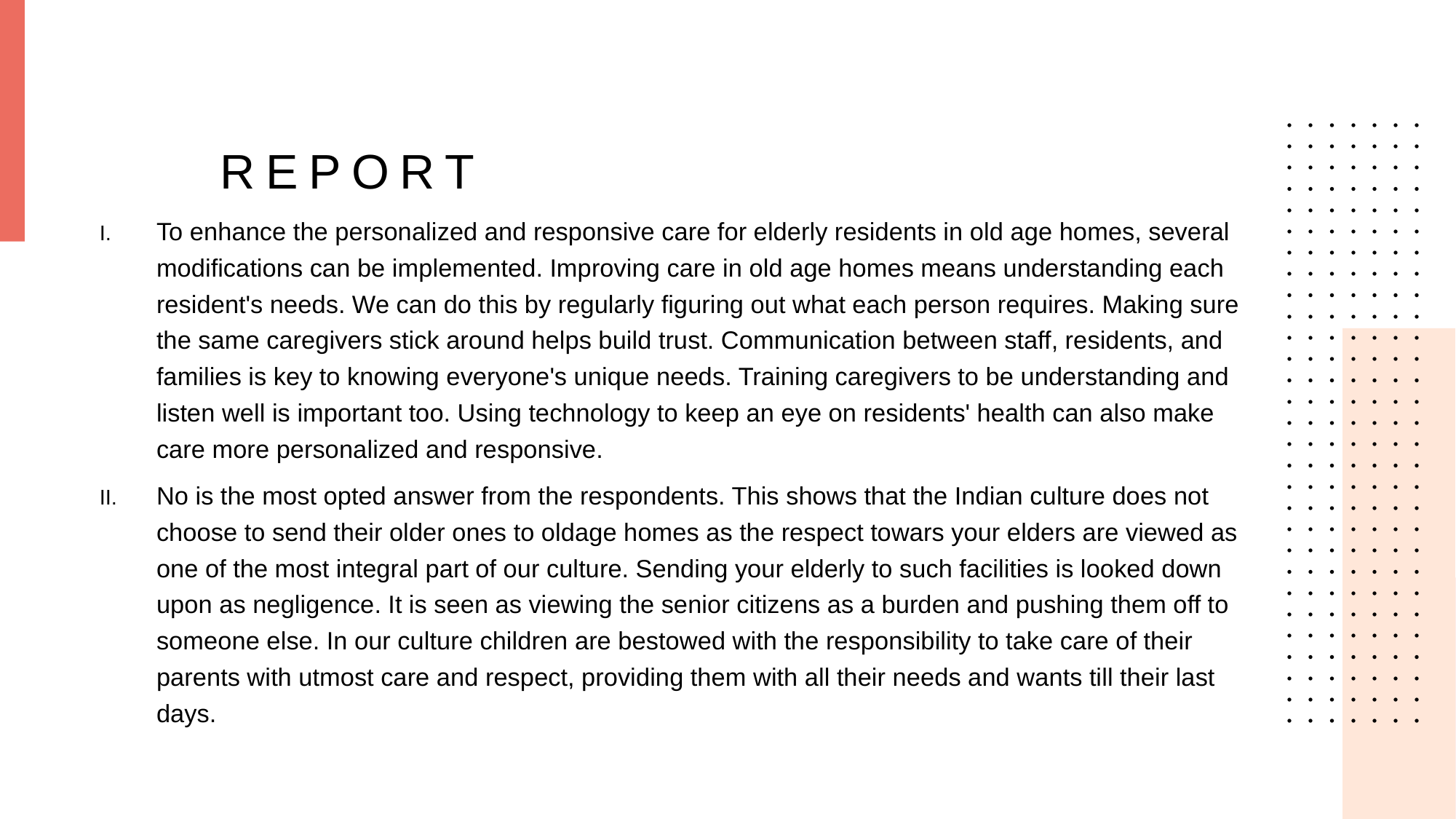

# report
To enhance the personalized and responsive care for elderly residents in old age homes, several modifications can be implemented. Improving care in old age homes means understanding each resident's needs. We can do this by regularly figuring out what each person requires. Making sure the same caregivers stick around helps build trust. Communication between staff, residents, and families is key to knowing everyone's unique needs. Training caregivers to be understanding and listen well is important too. Using technology to keep an eye on residents' health can also make care more personalized and responsive.
No is the most opted answer from the respondents. This shows that the Indian culture does not choose to send their older ones to oldage homes as the respect towars your elders are viewed as one of the most integral part of our culture. Sending your elderly to such facilities is looked down upon as negligence. It is seen as viewing the senior citizens as a burden and pushing them off to someone else. In our culture children are bestowed with the responsibility to take care of their parents with utmost care and respect, providing them with all their needs and wants till their last days.